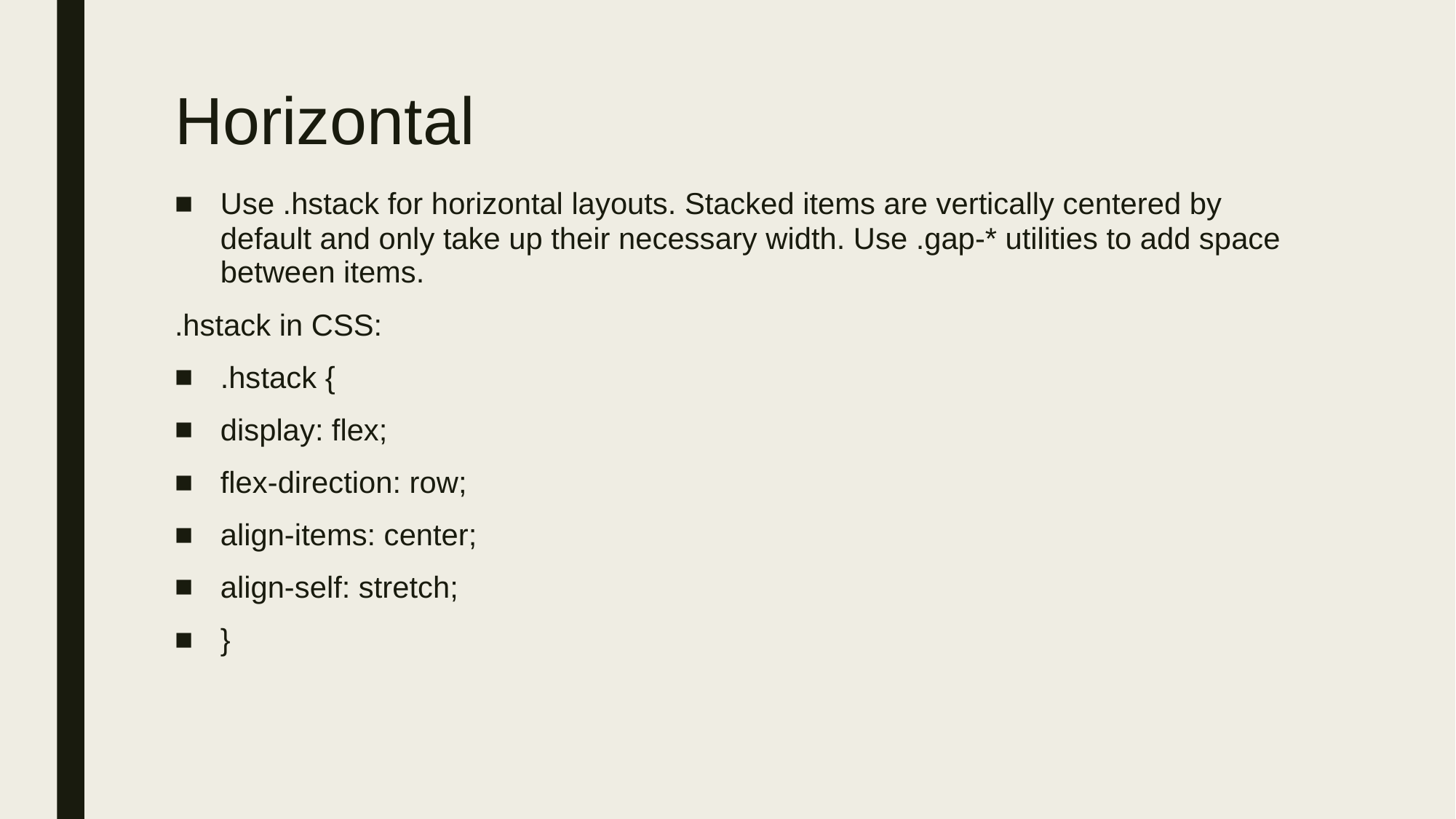

# Horizontal
Use .hstack for horizontal layouts. Stacked items are vertically centered by default and only take up their necessary width. Use .gap-* utilities to add space between items.
.hstack in CSS:
.hstack {
display: flex;
flex-direction: row;
align-items: center;
align-self: stretch;
}